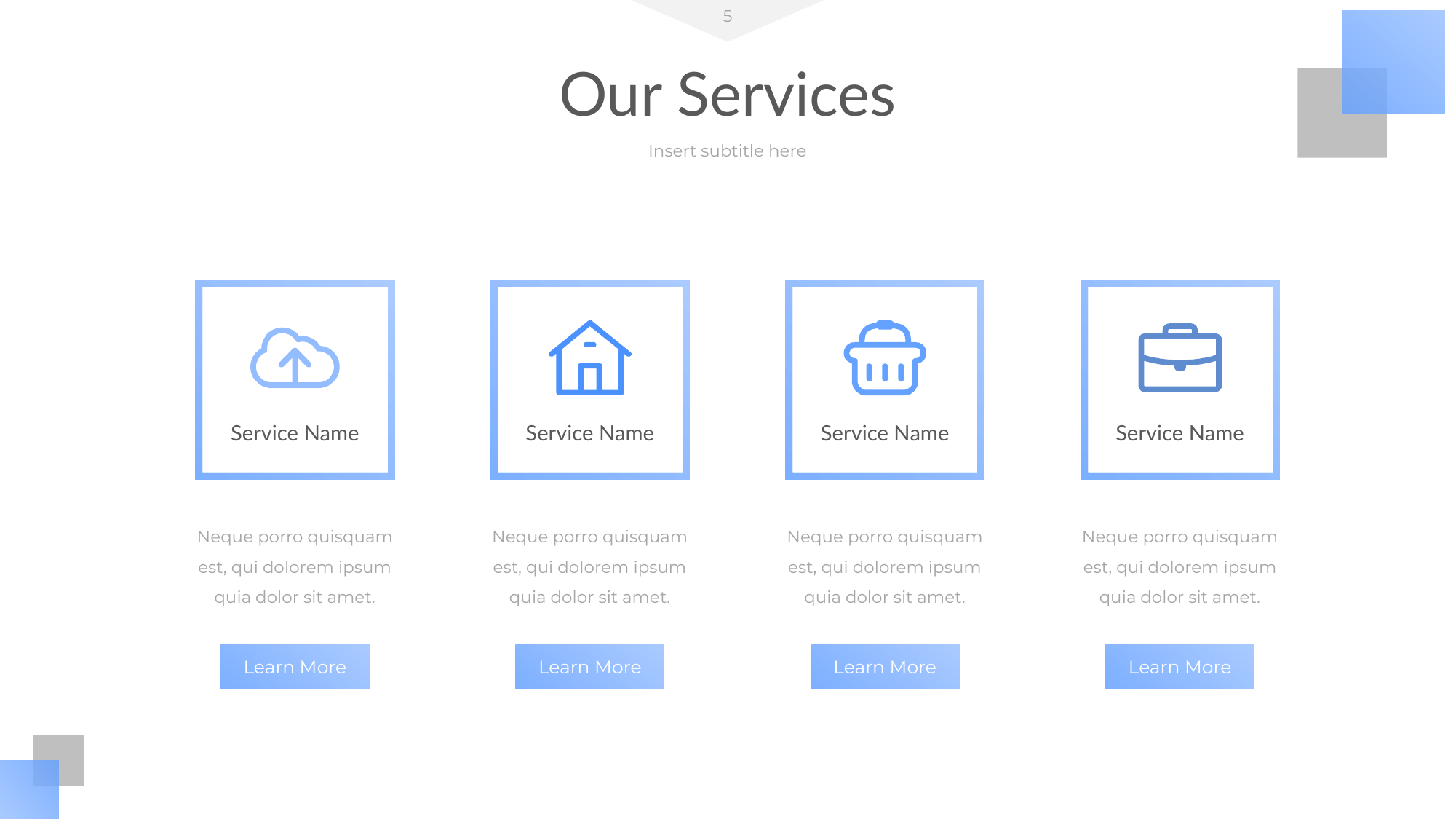

5

Our Services

Insert subtitle here

Service Name
Service Name
Service Name
Service Name
Neque porro quisquam est, qui dolorem ipsum quia dolor sit amet.
Neque porro quisquam est, qui dolorem ipsum quia dolor sit amet.
Neque porro quisquam est, qui dolorem ipsum quia dolor sit amet.
Neque porro quisquam est, qui dolorem ipsum quia dolor sit amet.

Learn More
Learn More
Learn More
Learn More